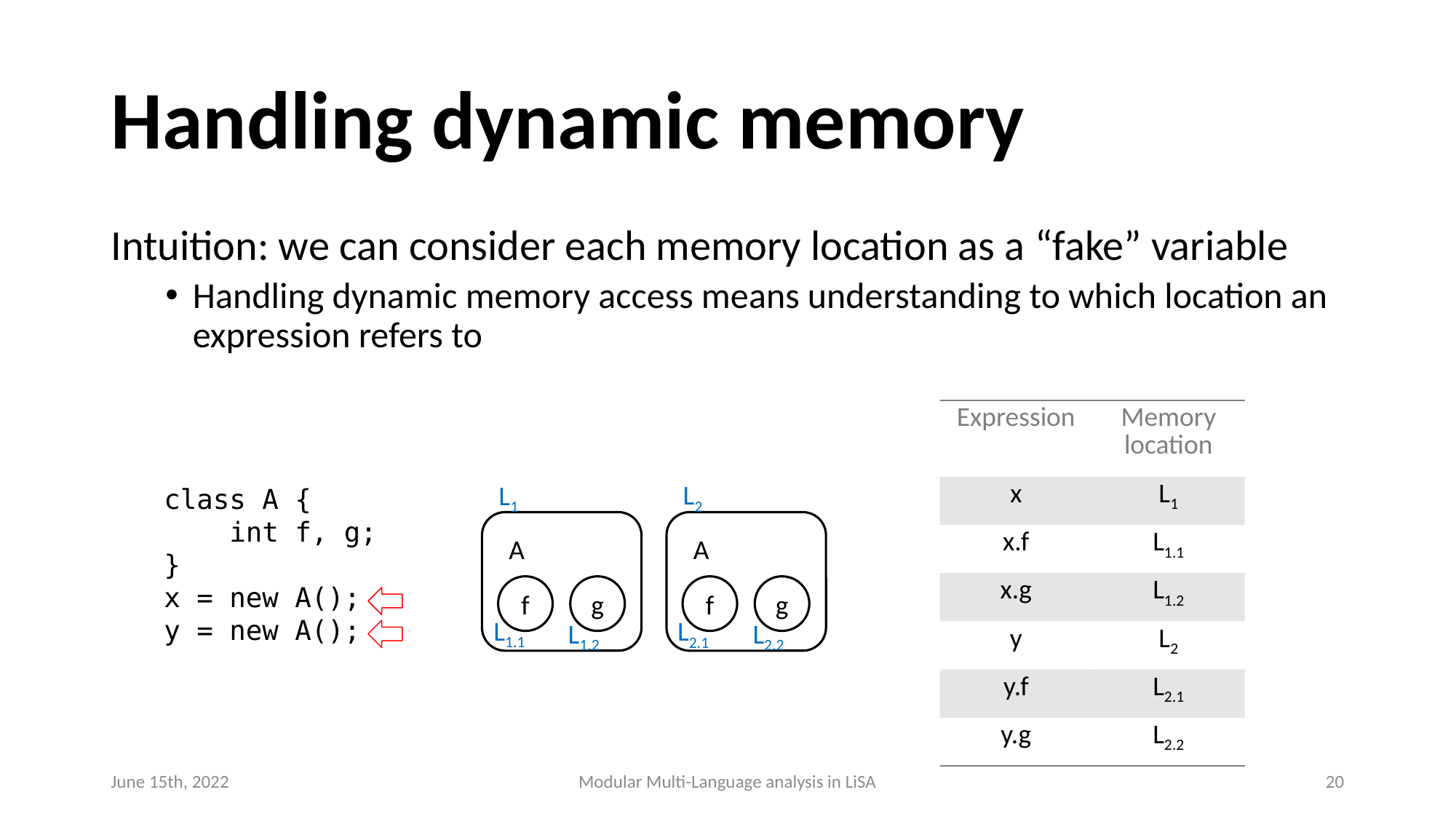

# Handling dynamic memory
Intuition: we can consider each memory location as a “fake” variable
Handling dynamic memory access means understanding to which location an expression refers to
| Expression | Memory location |
| --- | --- |
| x | L1 |
| x.f | L1.1 |
| x.g | L1.2 |
| y | L2 |
| y.f | L2.1 |
| y.g | L2.2 |
L2

A
f
g
L2.1
L2.2
L1

A
f
g
L1.1
L1.2
class A {
    int f, g;
}
x = new A();
y = new A();

June 15th, 2022
Modular Multi-Language analysis in LiSA
20